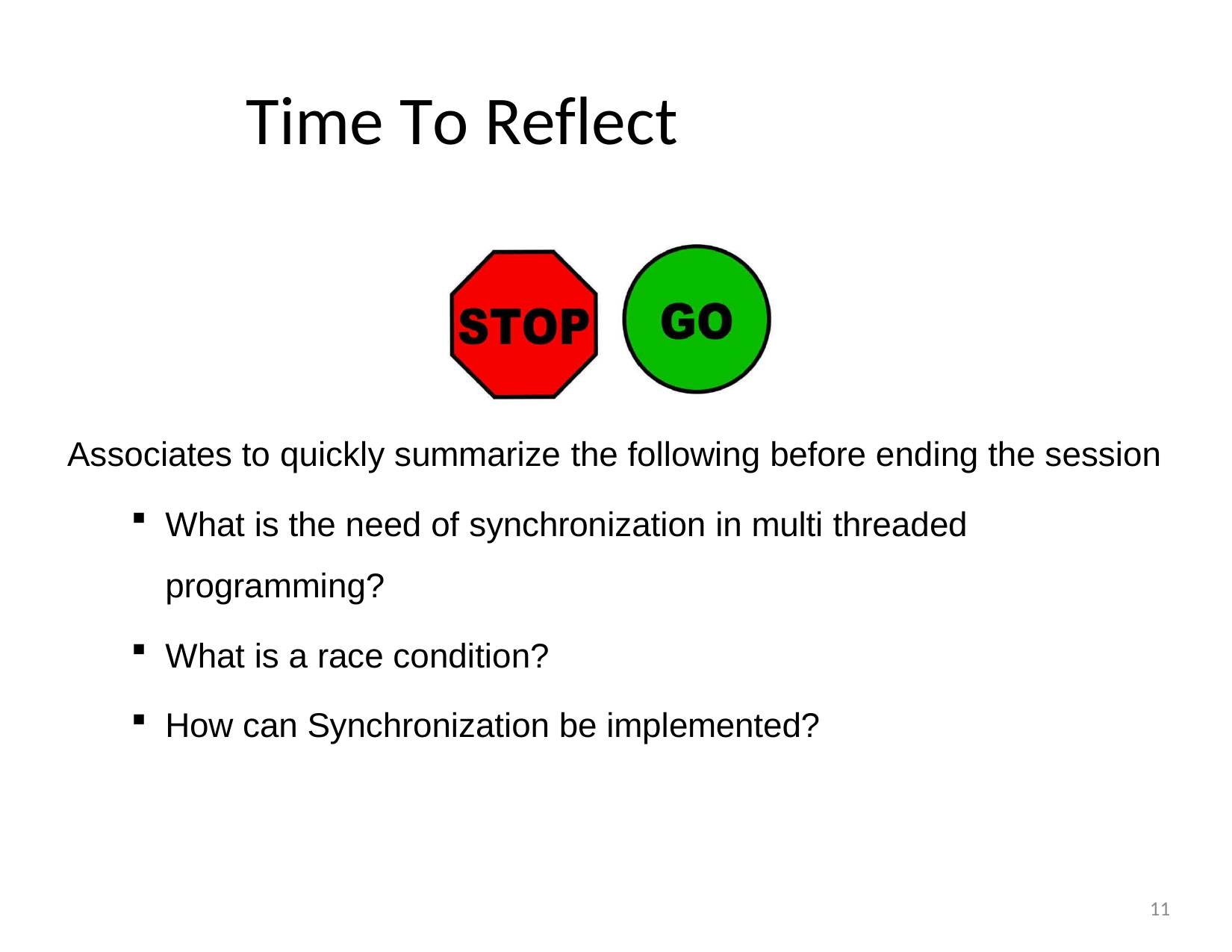

# Time To Reflect

Associates to quickly summarize the following before ending the session
What is the need of synchronization in multi threaded programming?
What is a race condition?
How can Synchronization be implemented?

11